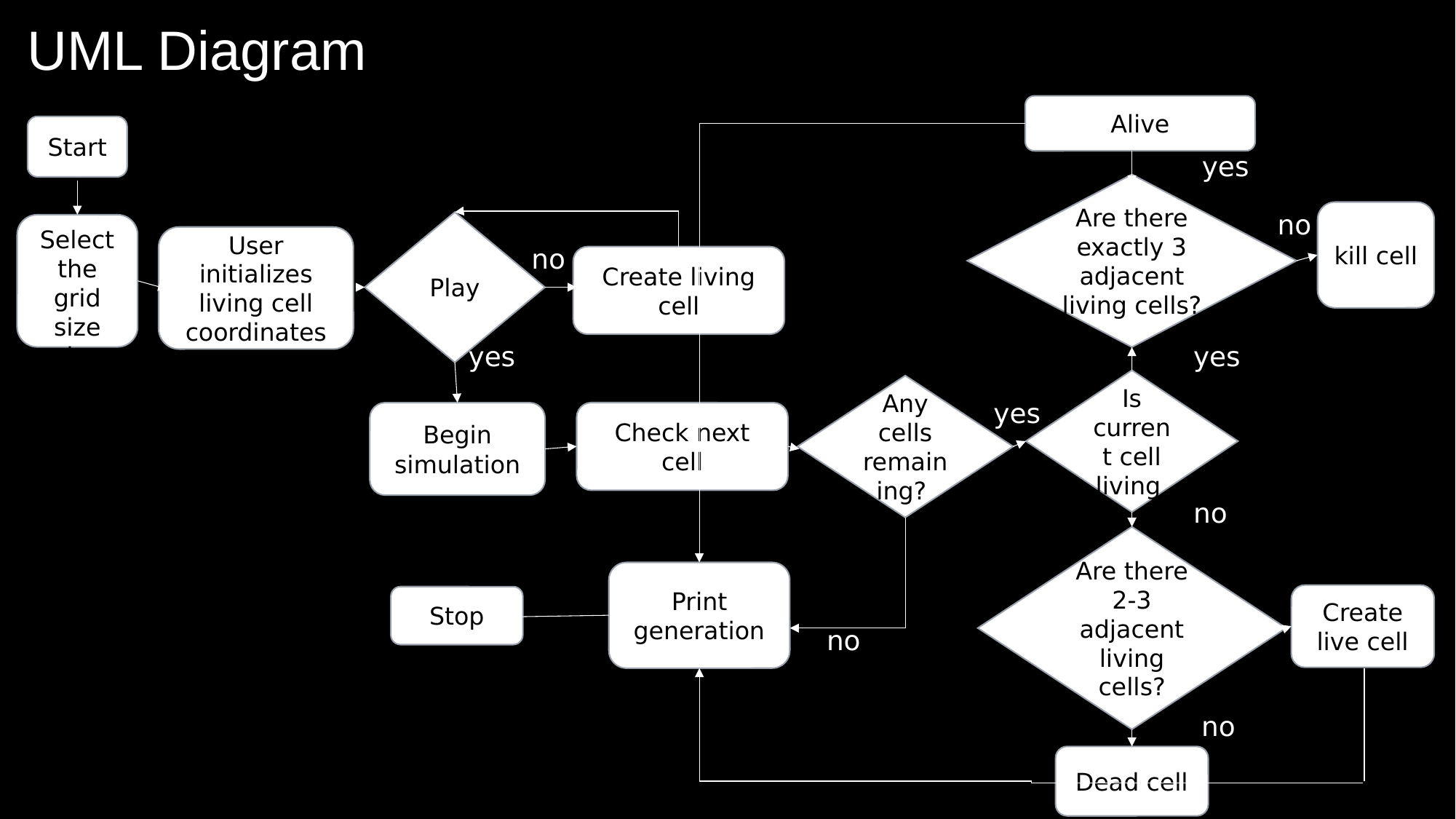

# UML Diagram
Alive
Start
yes
Are there exactly 3 adjacent living cells?
kill cell
no
Play

Select the grid size size
User initializes living cell coordinates
no
Create living cell
yes
yes
Is current cell living
Any cells remaining?
yes
Begin simulation
Check next cell
no
Are there 2-3 adjacent living cells?
Print generation
Create live cell
Stop
no
no
Dead cell